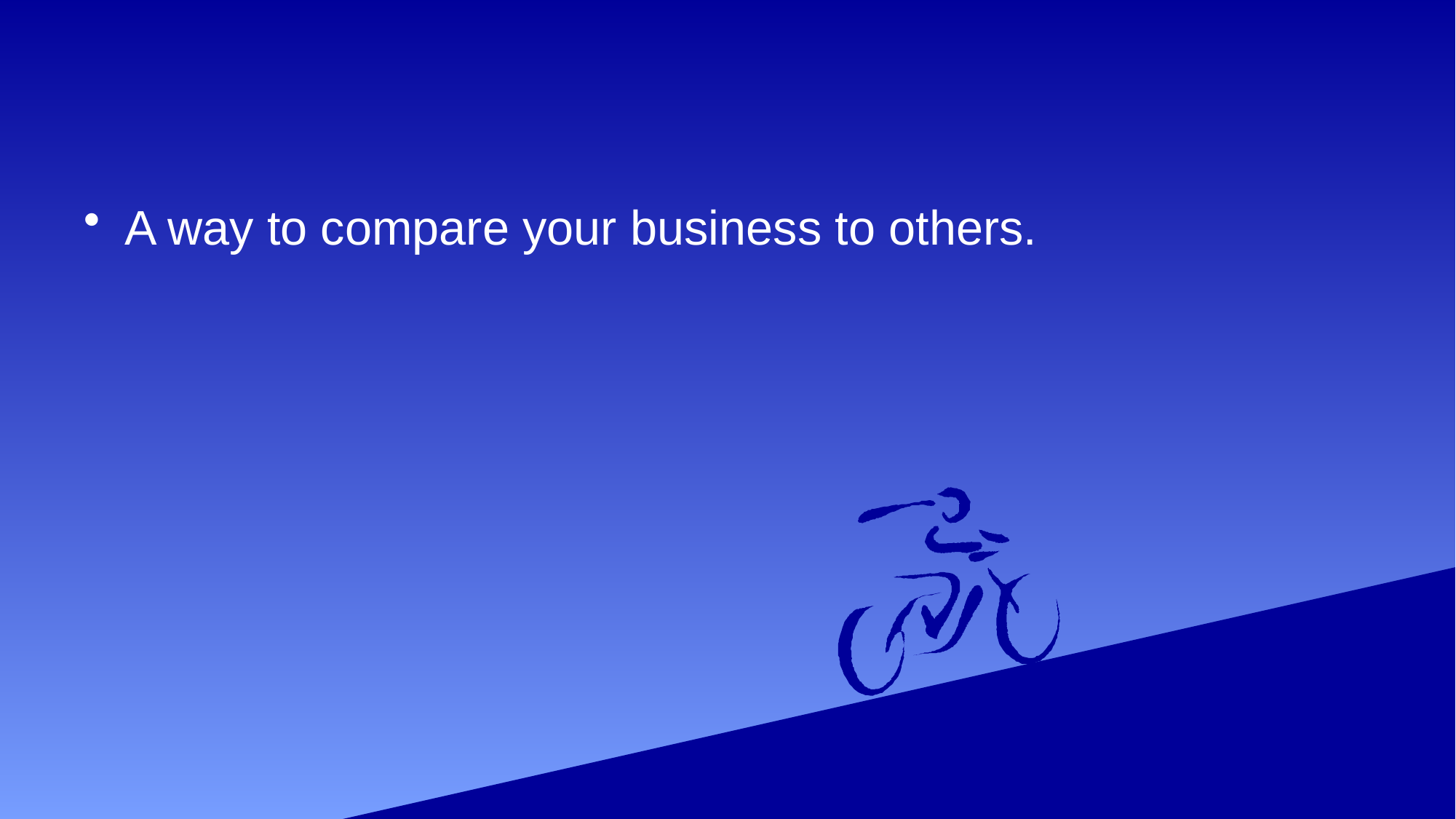

#
A way to compare your business to others.